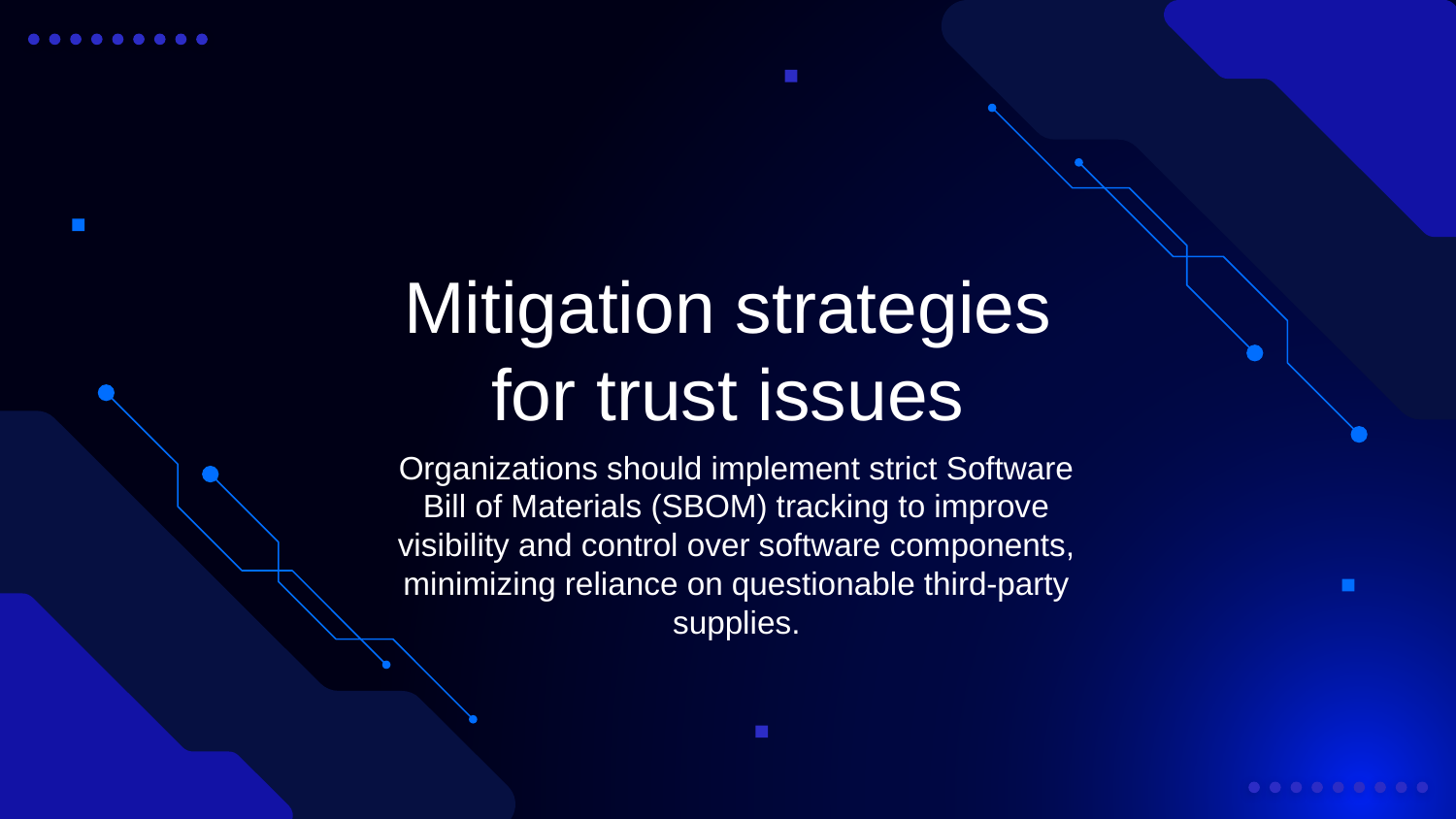

Mitigation strategies for trust issues
Organizations should implement strict Software Bill of Materials (SBOM) tracking to improve visibility and control over software components, minimizing reliance on questionable third-party supplies.